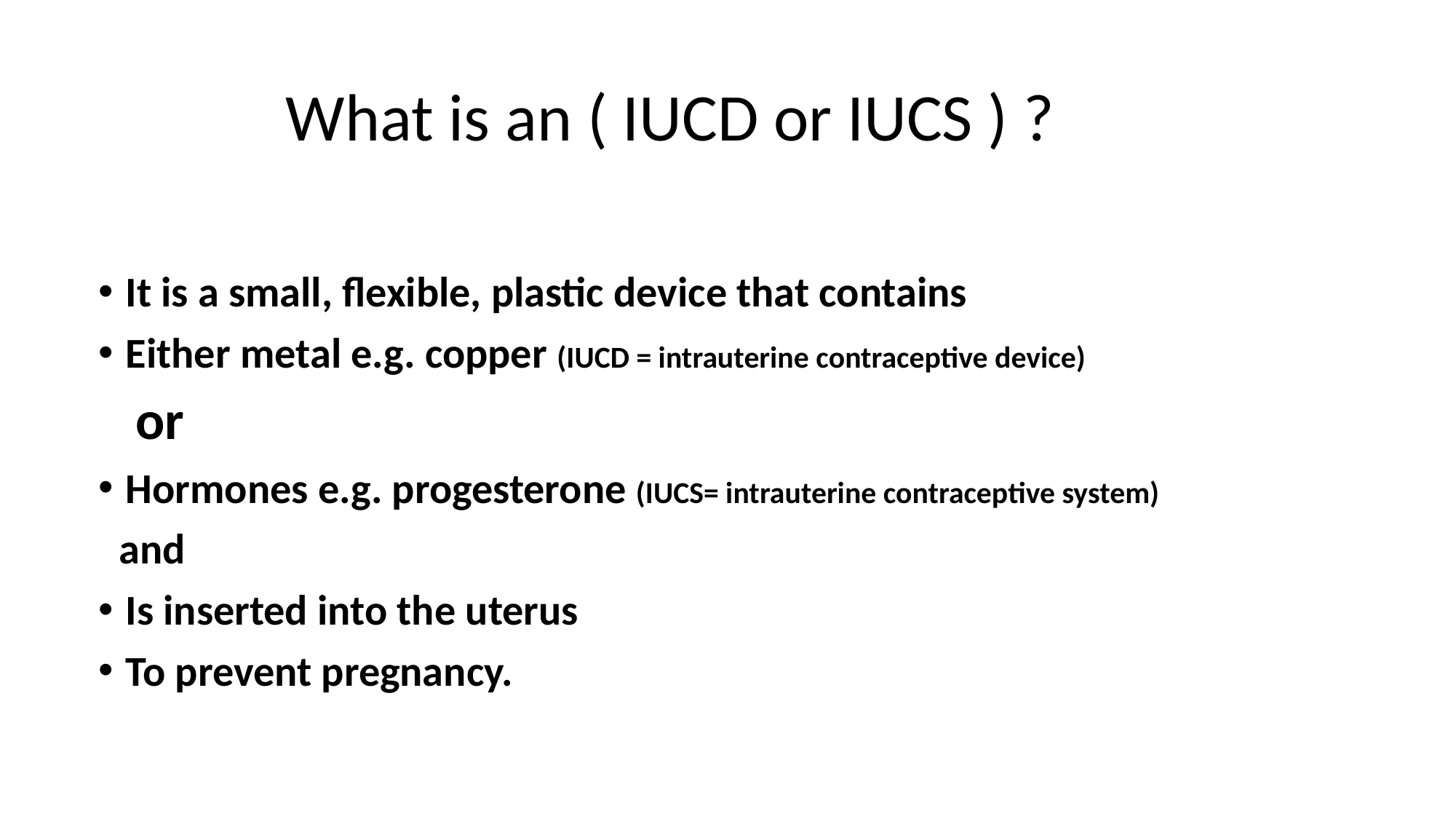

# What is an ( IUCD or IUCS ) ?

It is a small, flexible, plastic device that contains
Either metal e.g. copper (IUCD = intrauterine contraceptive device)
   or
Hormones e.g. progesterone (IUCS= intrauterine contraceptive system)
   and
Is inserted into the uterus
To prevent pregnancy.